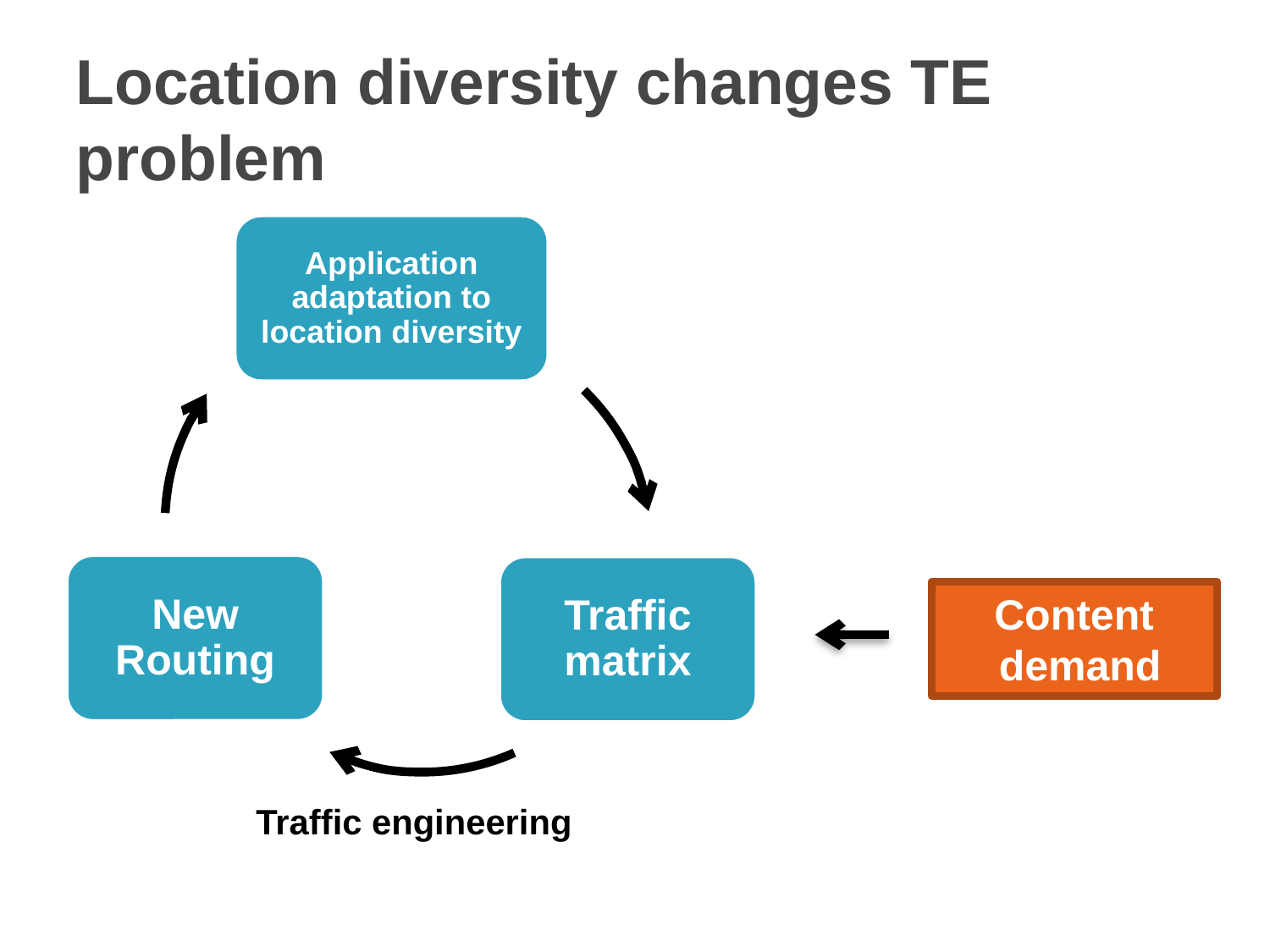

# Location diversity changes TE problem
Application adaptation to location diversity
Traffic matrix
New Routing
Content
 demand
Traffic engineering
7